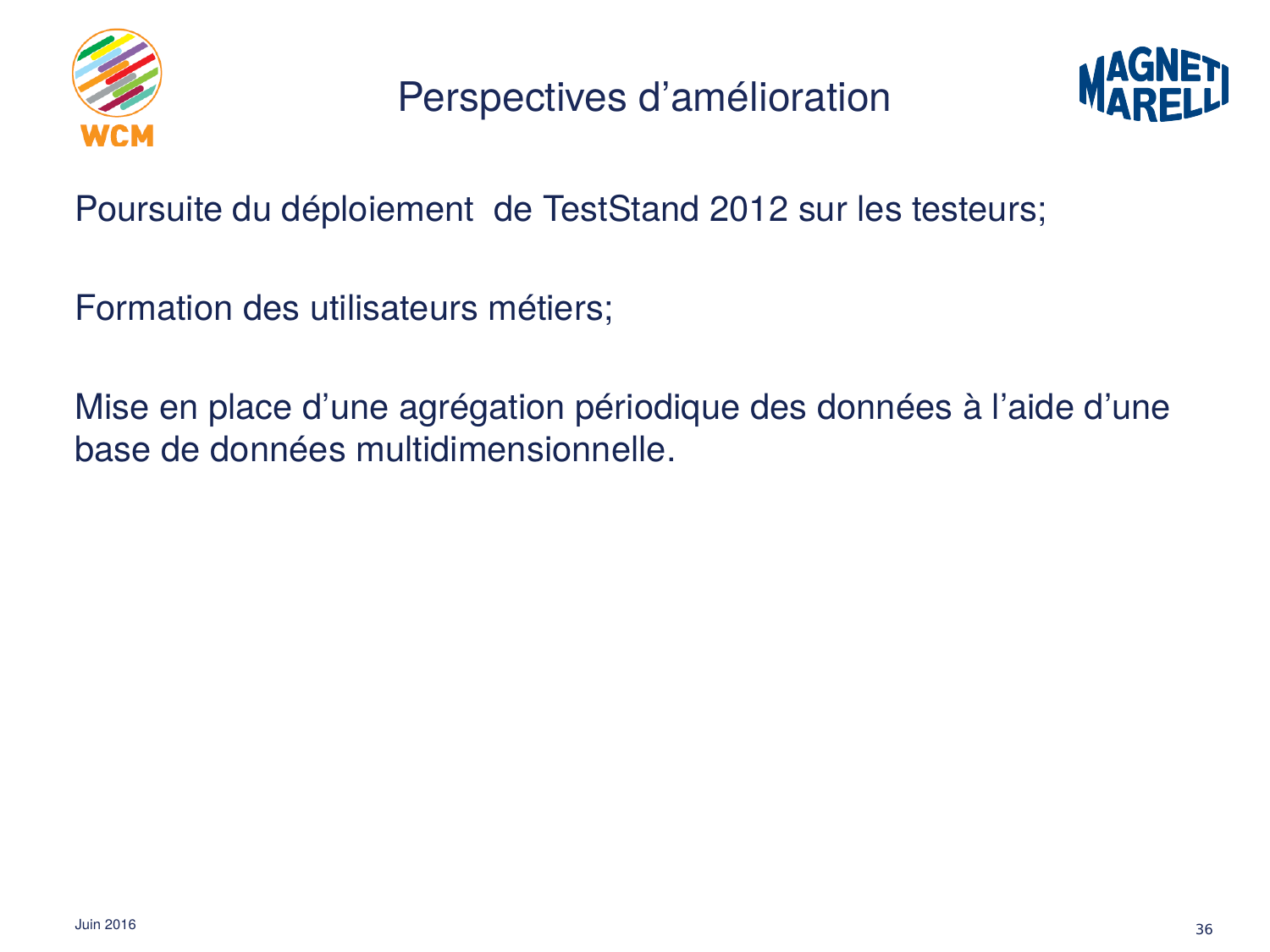

# Perspectives d’amélioration
Poursuite du déploiement  de TestStand 2012 sur les testeurs;

Formation des utilisateurs métiers;

Mise en place d’une agrégation périodique des données à l’aide d’une base de données multidimensionnelle.
36
Juin 2016